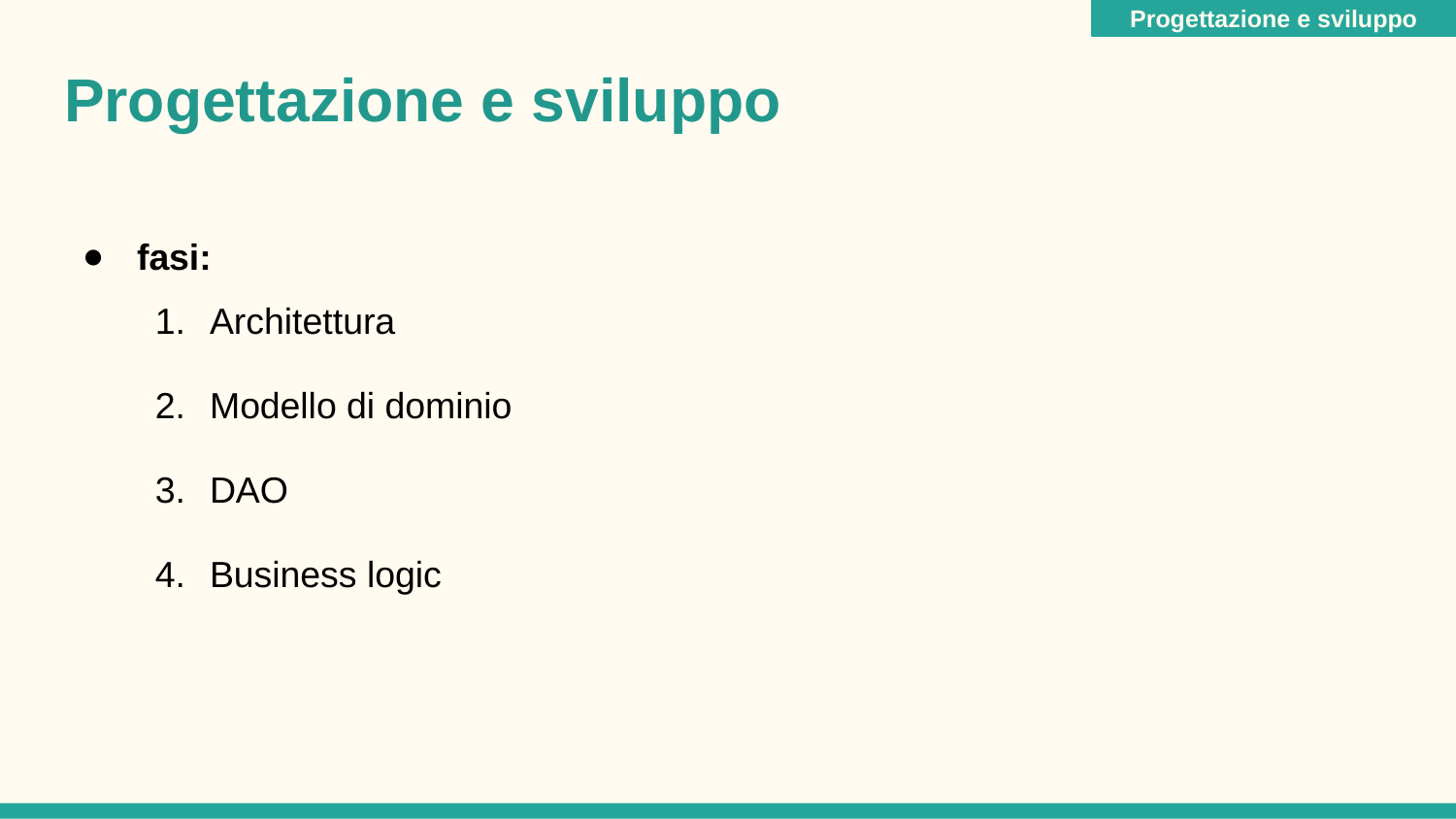

Progettazione e sviluppo
Progettazione e sviluppo
# fasi:
Architettura
Modello di dominio
DAO
Business logic